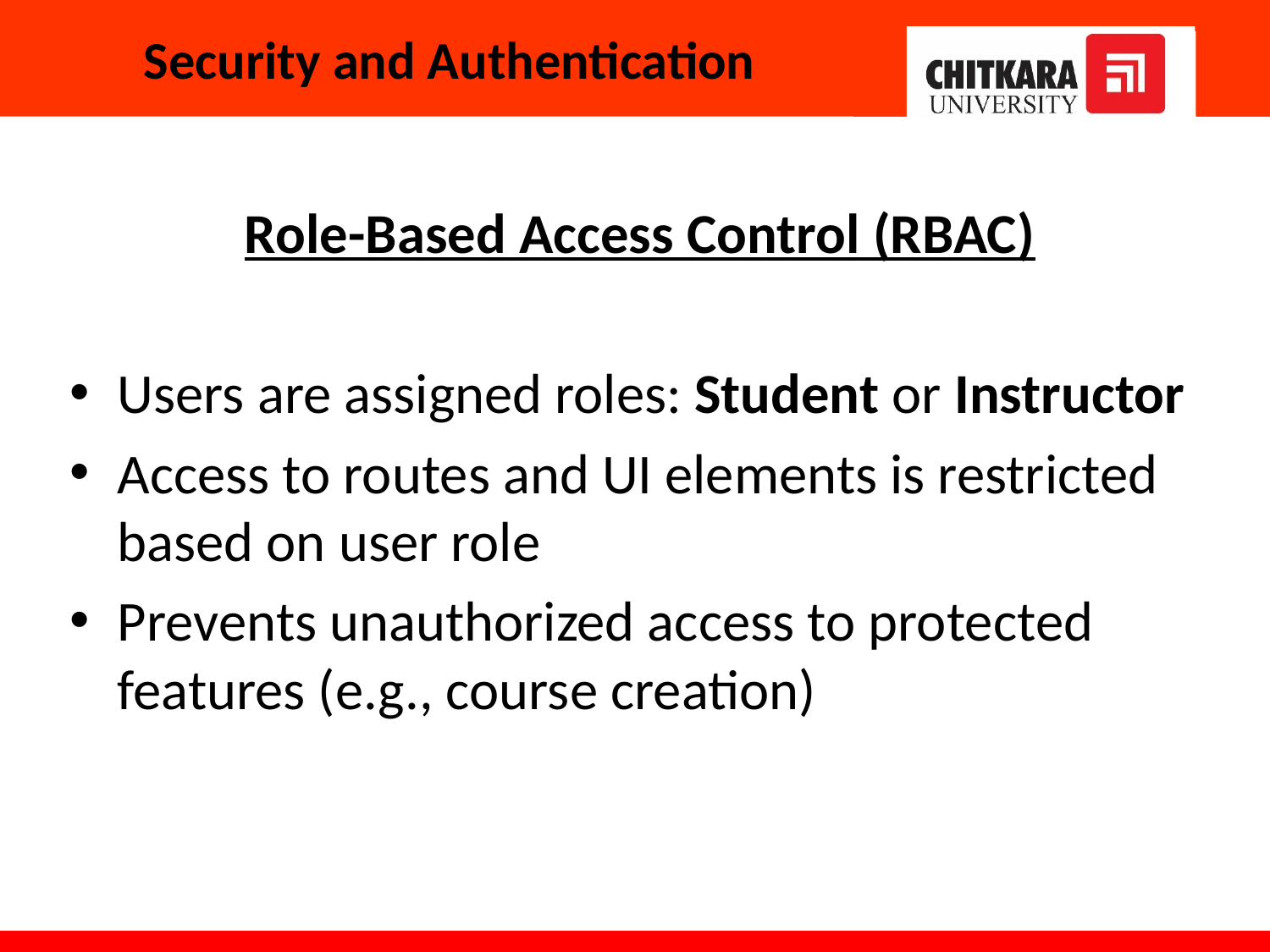

# Security and Authentication
		Role-Based Access Control (RBAC)

Users are assigned roles: Student or Instructor
Access to routes and UI elements is restricted based on user role
Prevents unauthorized access to protected features (e.g., course creation)